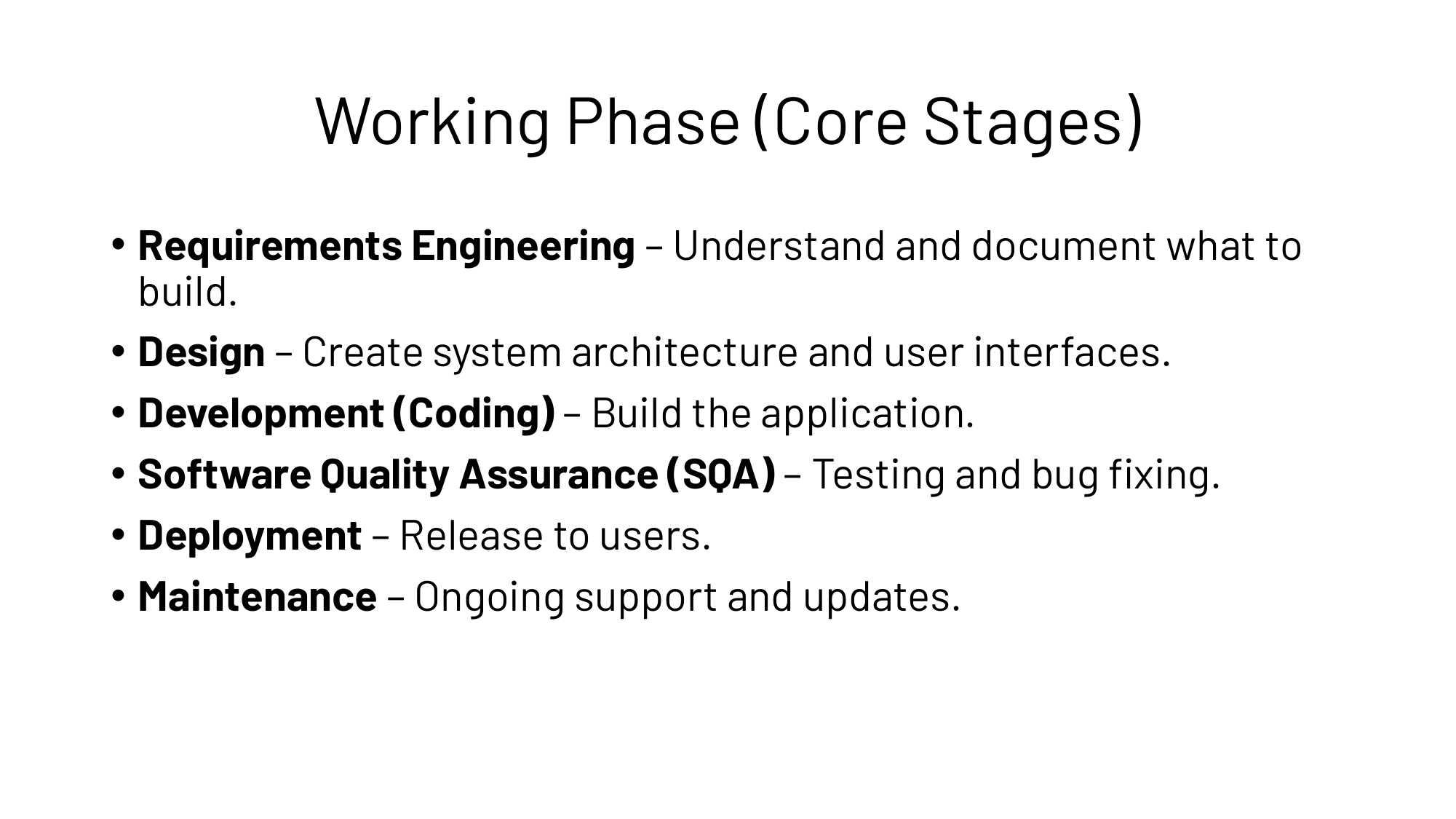

# Working Phase (Core Stages)
Requirements Engineering – Understand and document what to build.
Design – Create system architecture and user interfaces.
Development (Coding) – Build the application.
Software Quality Assurance (SQA) – Testing and bug fixing.
Deployment – Release to users.
Maintenance – Ongoing support and updates.